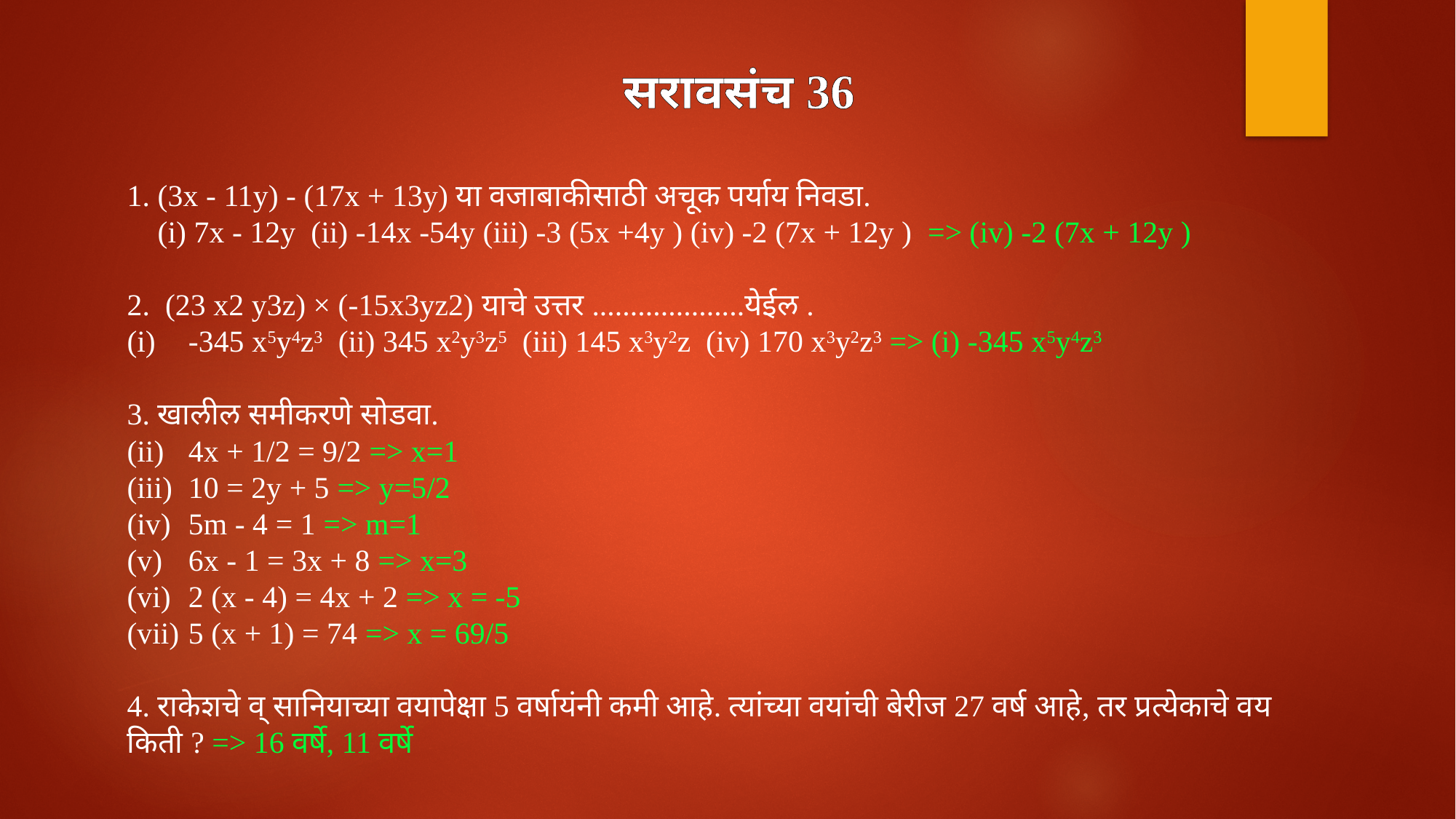

सरावसंच 36

1. (3x - 11y) - (17x + 13y) या वजाबाकीसाठी अचूक पर्याय निवडा.
    (i) 7x - 12y  (ii) -14x -54y (iii) -3 (5x +4y ) (iv) -2 (7x + 12y )  => (iv) -2 (7x + 12y )

2.  (23 x2 y3z) × (-15x3yz2) याचे उत्तर ....................येईल .
-345 x5y4z3  (ii) 345 x2y3z5  (iii) 145 x3y2z  (iv) 170 x3y2z3 => (i) -345 x5y4z3

3. खालील समीकरणे सोडवा.
4x + 1/2 = 9/2 => x=1
10 = 2y + 5 => y=5/2
5m - 4 = 1 => m=1
6x - 1 = 3x + 8 => x=3
2 (x - 4) = 4x + 2 => x = -5
5 (x + 1) = 74 => x = 69/5

4. राकेशचे व् सानियाच्या वयापेक्षा 5 वर्षायंनी कमी आहे. त्यांच्या वयांची बेरीज 27 वर्ष आहे, तर प्रत्येकाचे वय किती ? => 16 वर्षे, 11 वर्षे